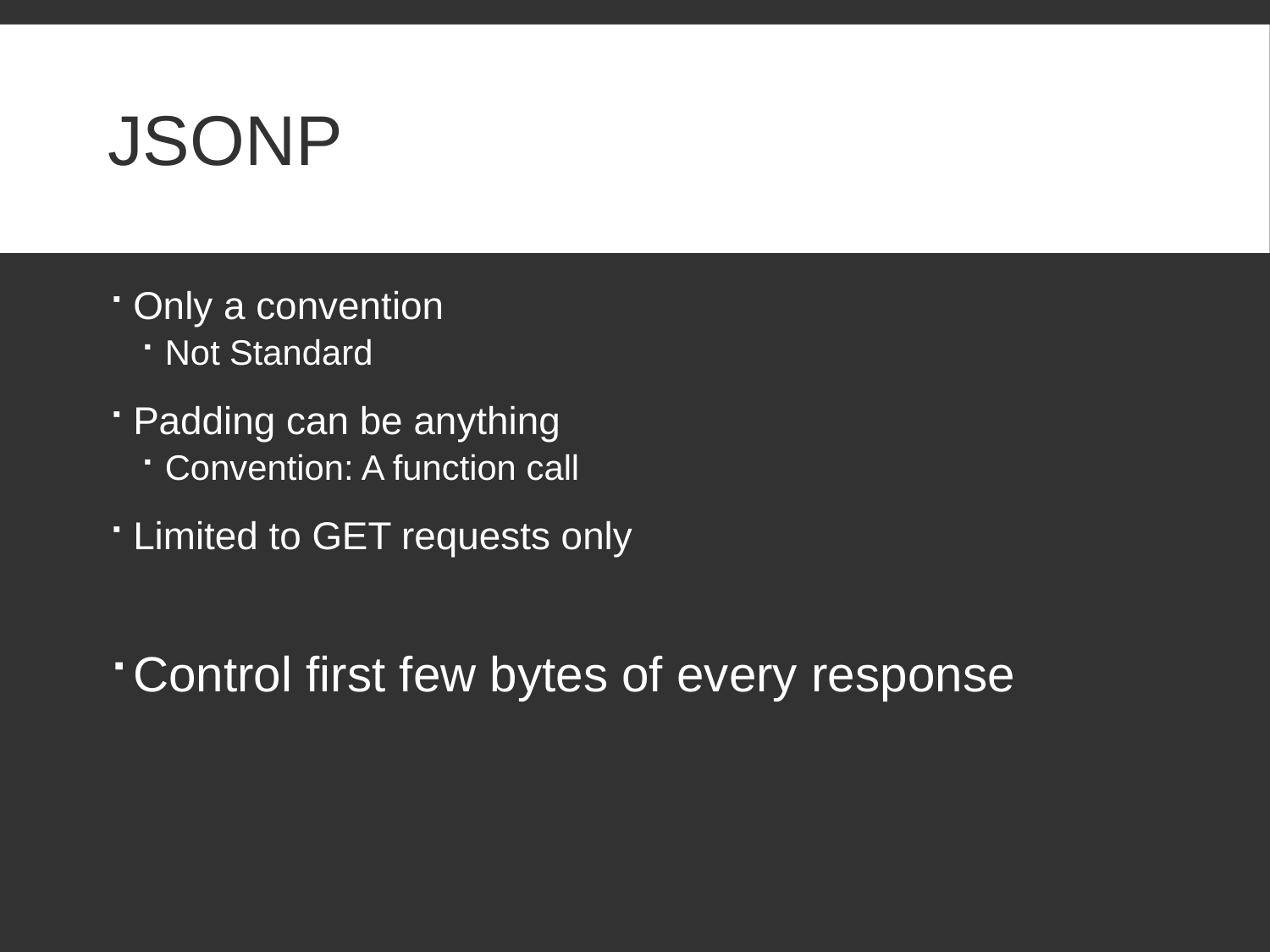

# JSONP
Only a convention
Not Standard
Padding can be anything
Convention: A function call
Limited to GET requests only

Control first few bytes of every response